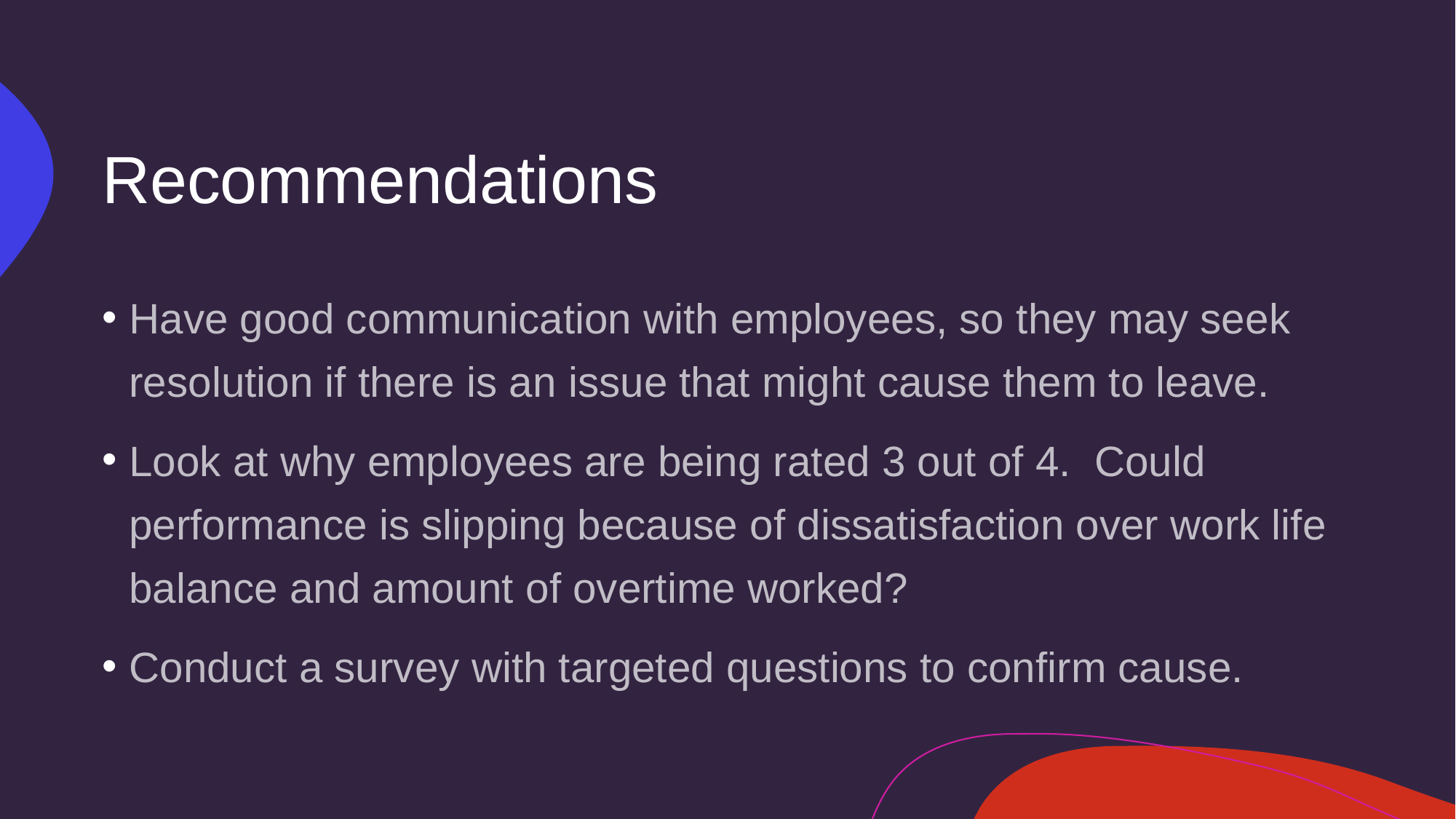

# Recommendations
Have good communication with employees, so they may seek resolution if there is an issue that might cause them to leave.
Look at why employees are being rated 3 out of 4.  Could performance is slipping because of dissatisfaction over work life balance and amount of overtime worked?
Conduct a survey with targeted questions to confirm cause.